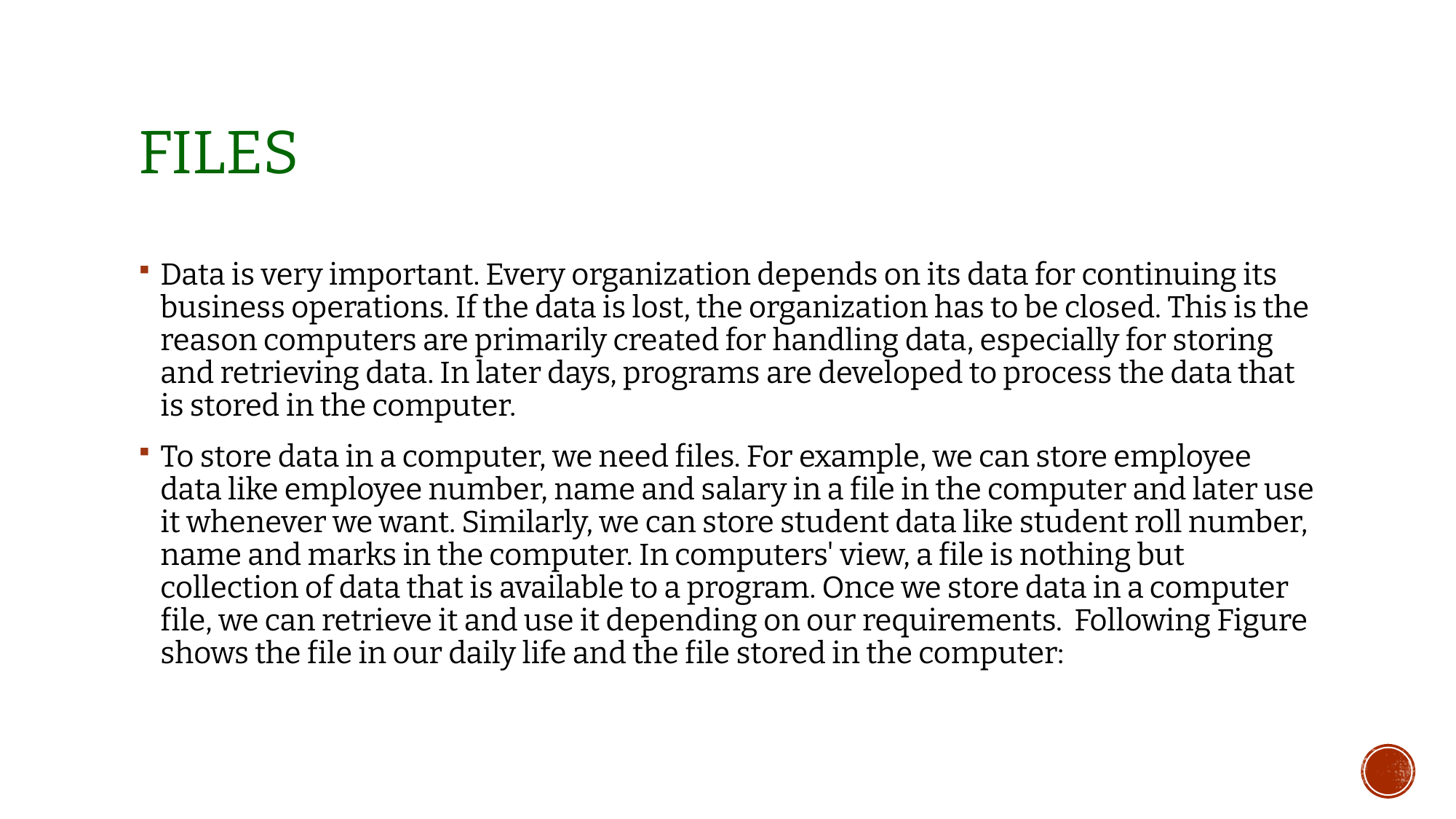

# Files
Data is very important. Every organization depends on its data for continuing its business operations. If the data is lost, the organization has to be closed. This is the reason computers are primarily created for handling data, especially for storing and retrieving data. In later days, programs are developed to process the data that is stored in the computer.
To store data in a computer, we need files. For example, we can store employee data like employee number, name and salary in a file in the computer and later use it whenever we want. Similarly, we can store student data like student roll number, name and marks in the computer. In computers' view, a file is nothing but collection of data that is available to a program. Once we store data in a computer file, we can retrieve it and use it depending on our requirements.  Following Figure shows the file in our daily life and the file stored in the computer: